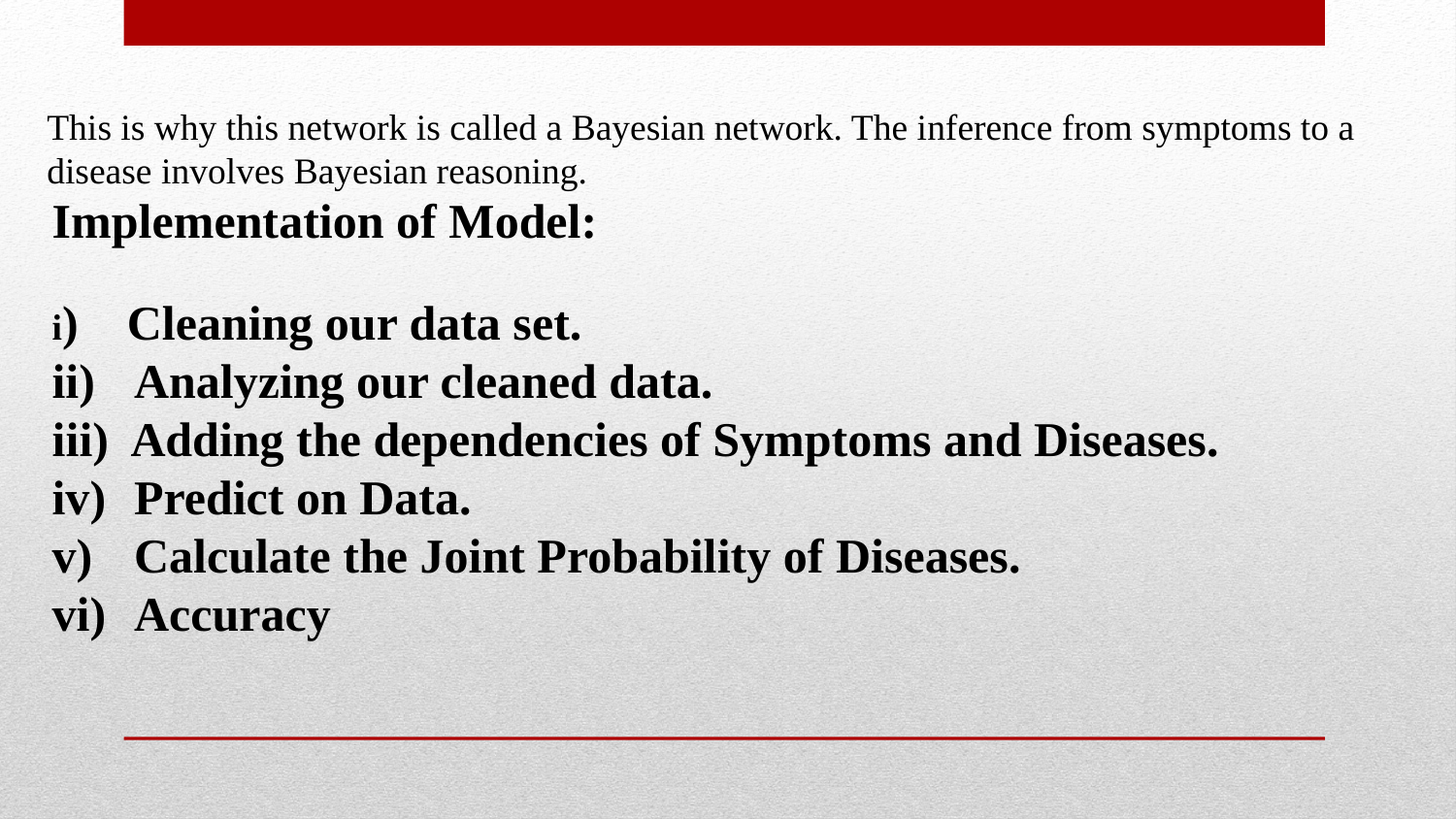

This is why this network is called a Bayesian network. The inference from symptoms to a disease involves Bayesian reasoning.
Implementation of Model:

i)    Cleaning our data set.
Analyzing our cleaned data.
iii)  Adding the dependencies of Symptoms and Diseases.
Predict on Data.
Calculate the Joint Probability of Diseases.
Accuracy